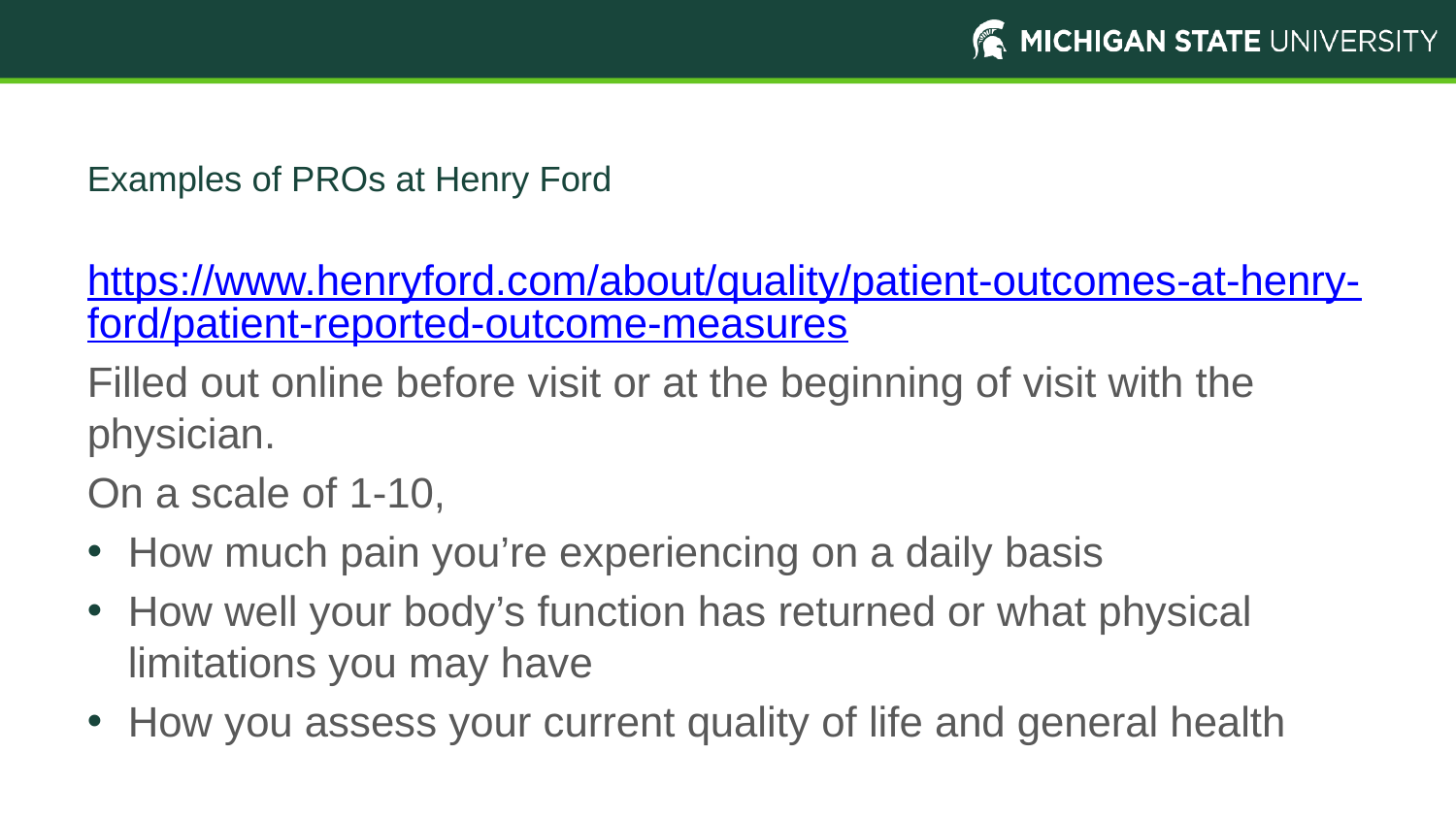

# Examples of PROs at Henry Ford
https://www.henryford.com/about/quality/patient-outcomes-at-henry-ford/patient-reported-outcome-measures
Filled out online before visit or at the beginning of visit with the physician.
On a scale of 1-10,
How much pain you’re experiencing on a daily basis
How well your body’s function has returned or what physical limitations you may have
How you assess your current quality of life and general health